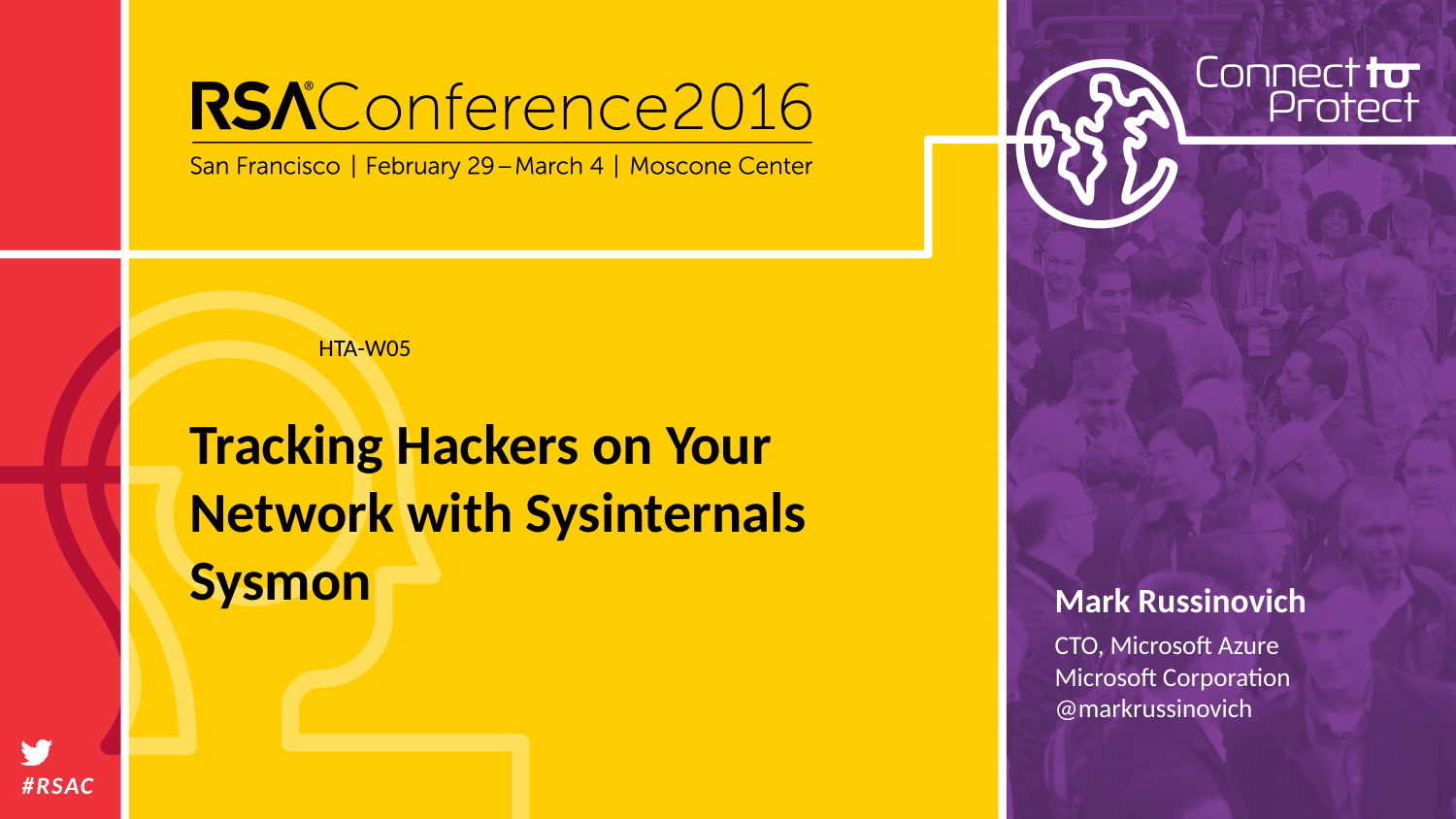

HTA-W05
# Tracking Hackers on Your Network with Sysinternals Sysmon
Mark Russinovich
CTO, Microsoft Azure
Microsoft Corporation
@markrussinovich